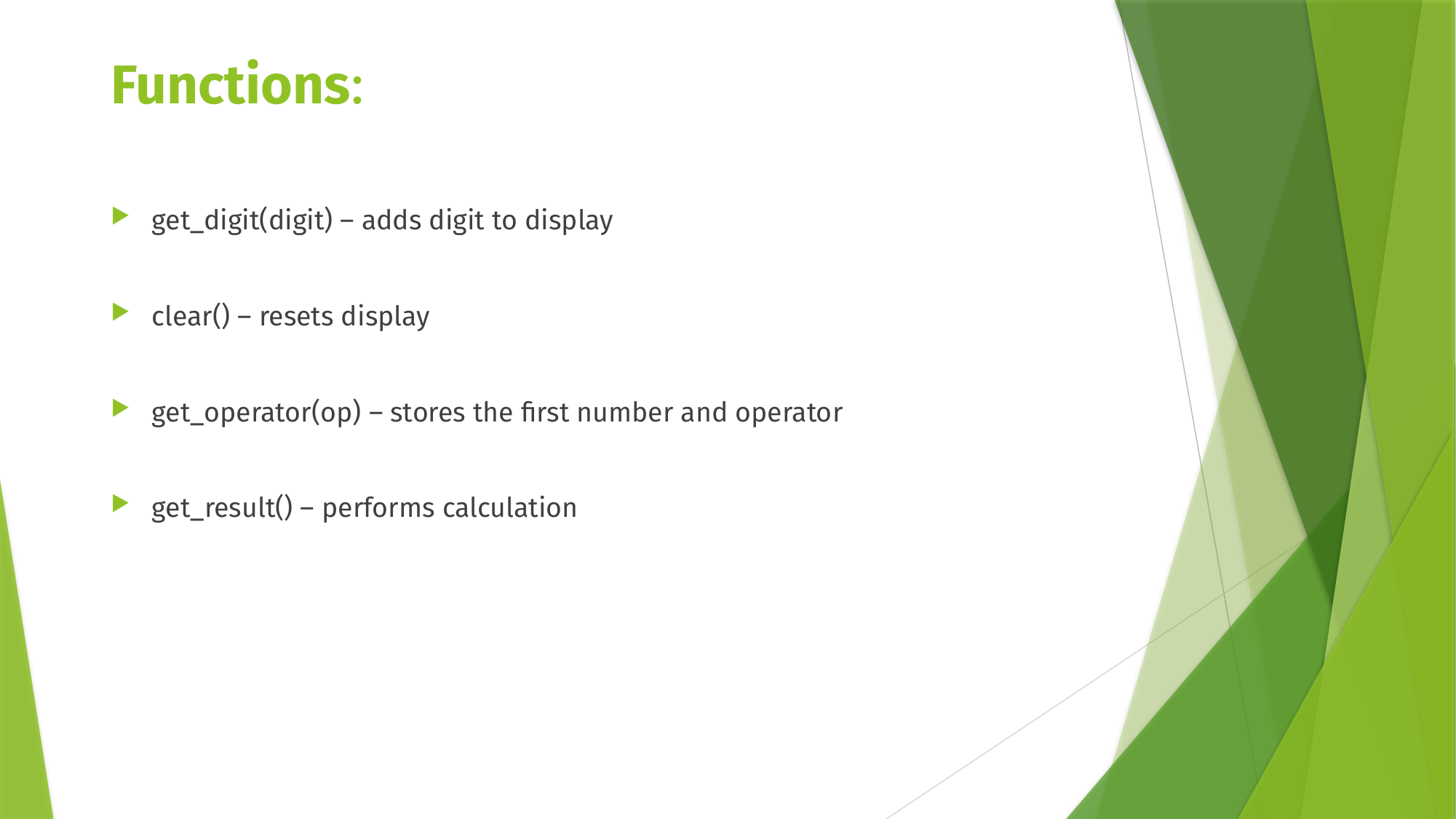

# Functions:

get_digit(digit) – adds digit to display

clear() – resets display

get_operator(op) – stores the first number and operator

get_result() – performs calculation